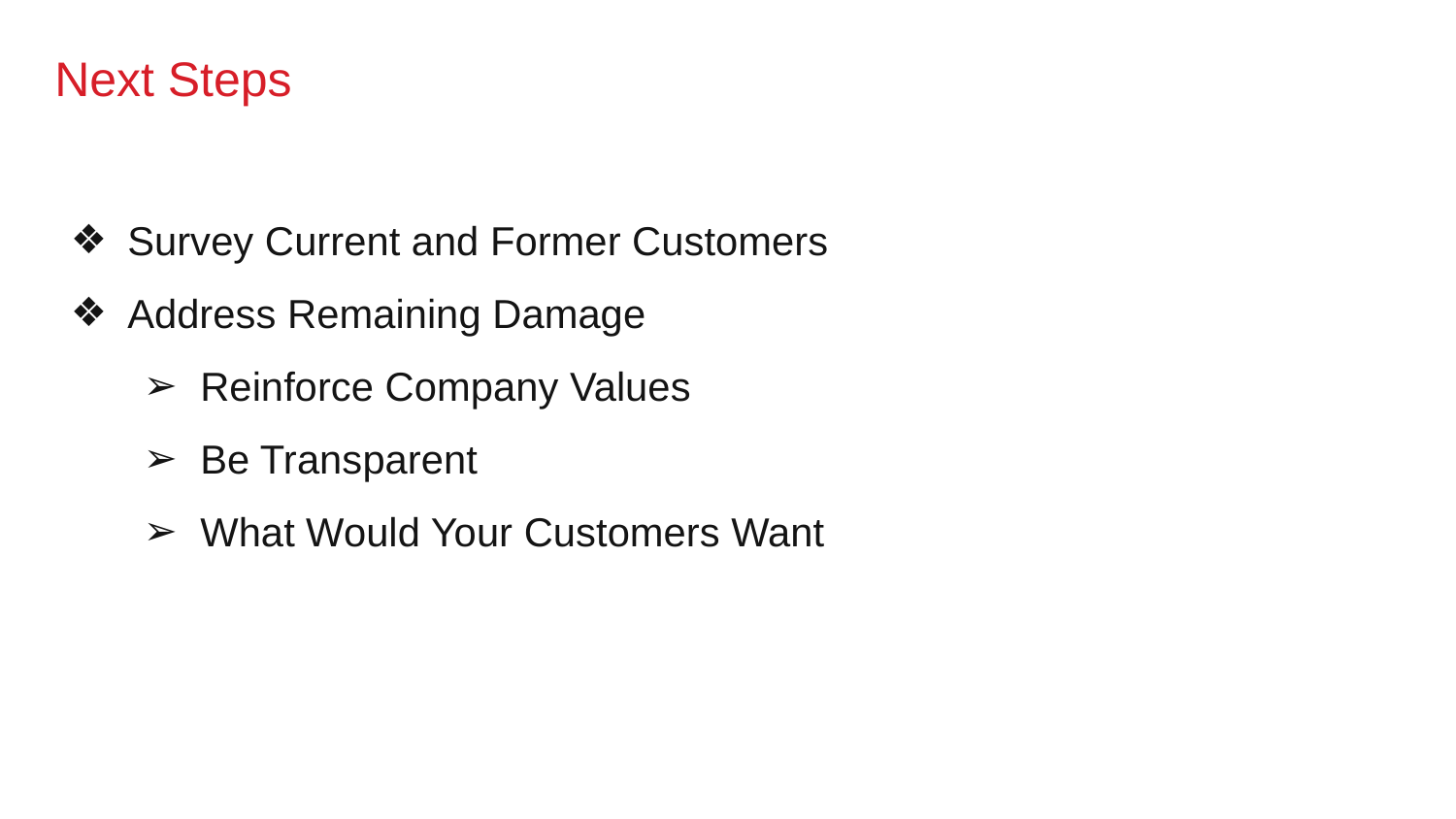

# Next Steps
Survey Current and Former Customers
Address Remaining Damage
Reinforce Company Values
Be Transparent
What Would Your Customers Want